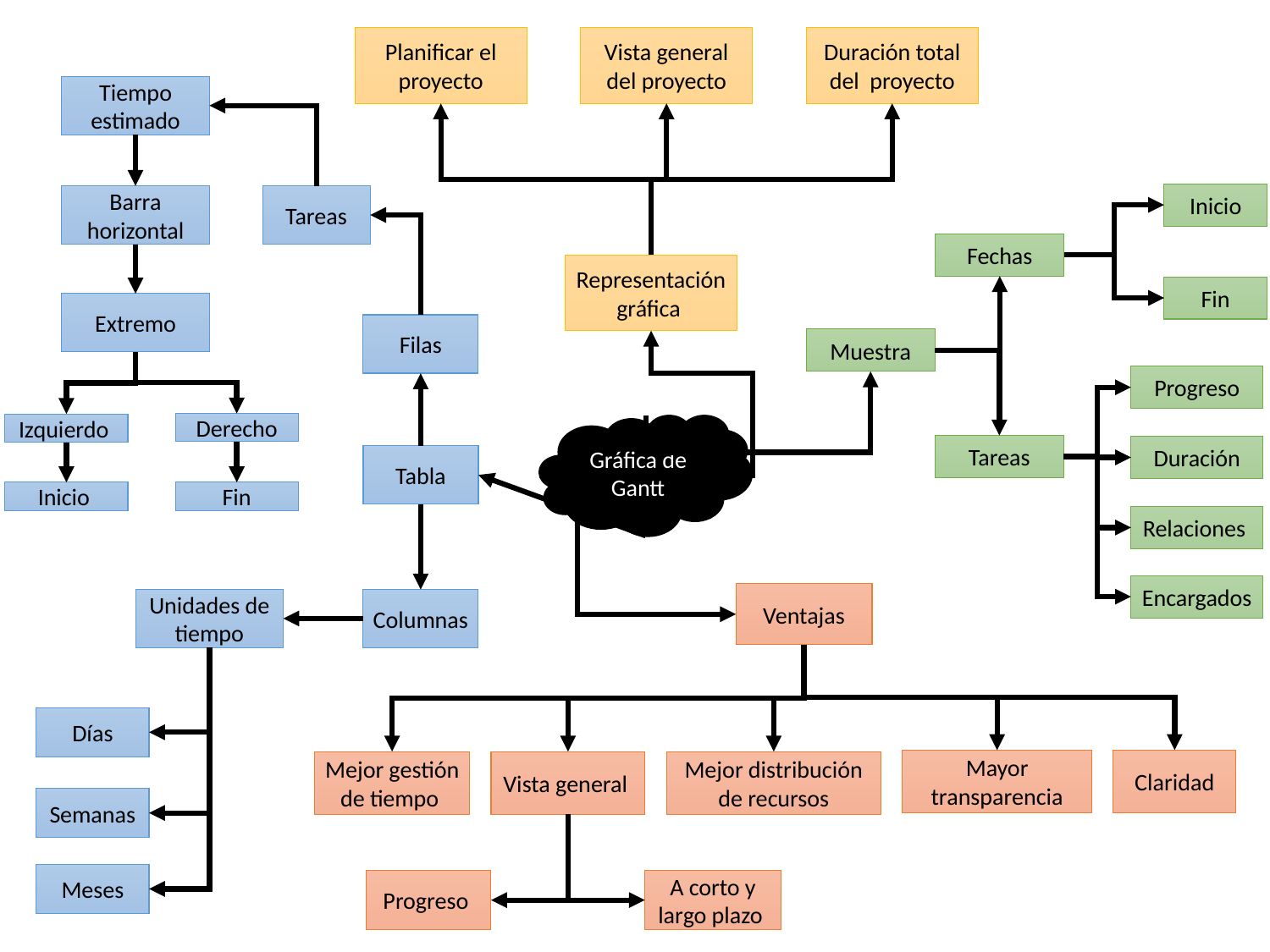

Duración total del  proyecto
Planificar el proyecto
Vista general del proyecto
Tiempo estimado
Inicio
Barra horizontal
Tareas
Fechas
Representación gráfica
Fin
Extremo
Filas
Muestra
Progreso
Derecho
Izquierdo
Gráfica de Gantt
Tareas
Duración
Tabla
Inicio
Fin
Relaciones
Encargados
Ventajas
Unidades de tiempo
Columnas
Días
Claridad
Mayor transparencia
Mejor gestión de tiempo
Vista general
Mejor distribución de recursos
Semanas
Meses
Progreso
A corto y largo plazo